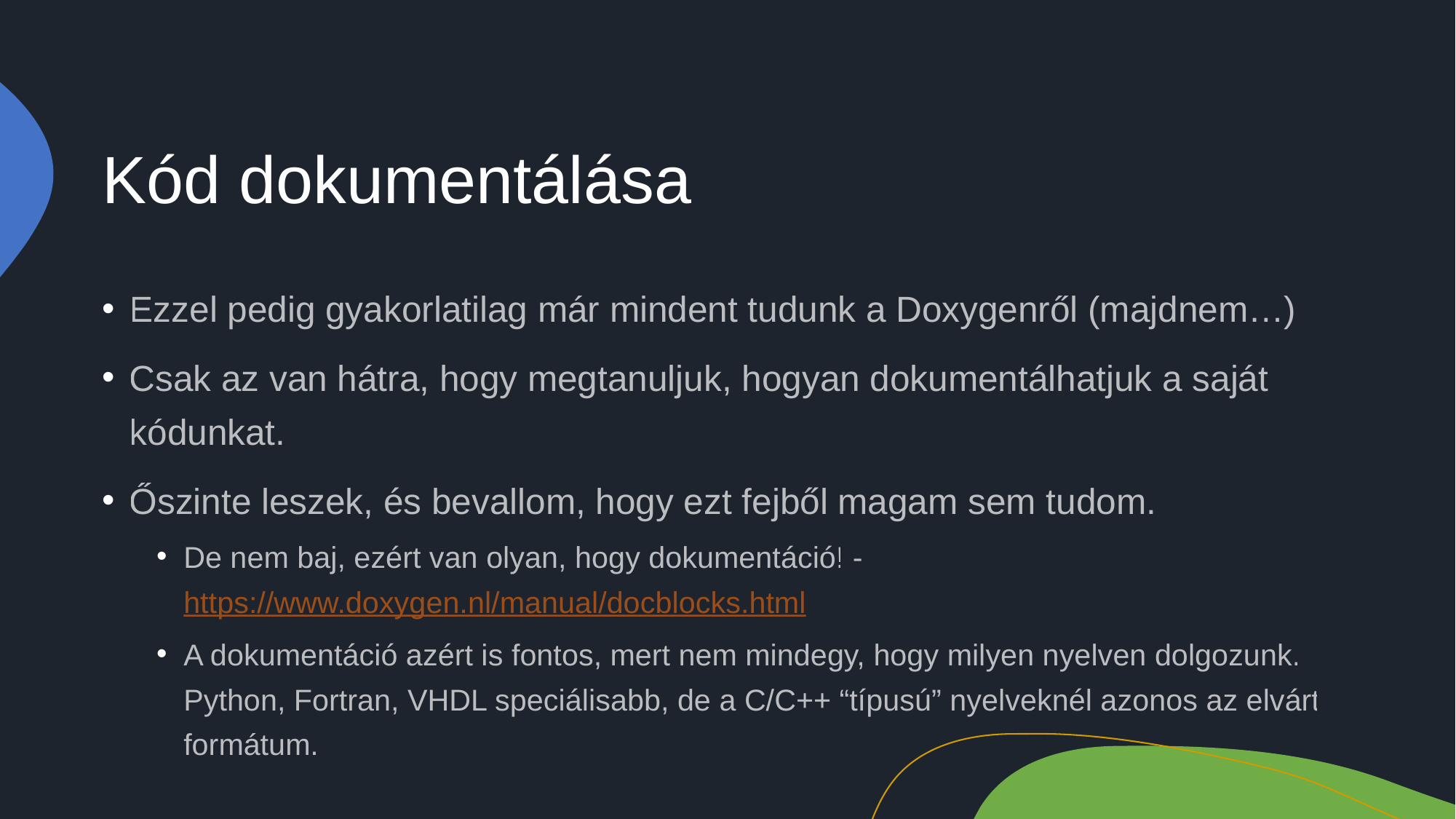

# Kód dokumentálása
Ezzel pedig gyakorlatilag már mindent tudunk a Doxygenről (majdnem…)
Csak az van hátra, hogy megtanuljuk, hogyan dokumentálhatjuk a saját kódunkat.
Őszinte leszek, és bevallom, hogy ezt fejből magam sem tudom.
De nem baj, ezért van olyan, hogy dokumentáció! - https://www.doxygen.nl/manual/docblocks.html
A dokumentáció azért is fontos, mert nem mindegy, hogy milyen nyelven dolgozunk. Python, Fortran, VHDL speciálisabb, de a C/C++ “típusú” nyelveknél azonos az elvárt formátum.